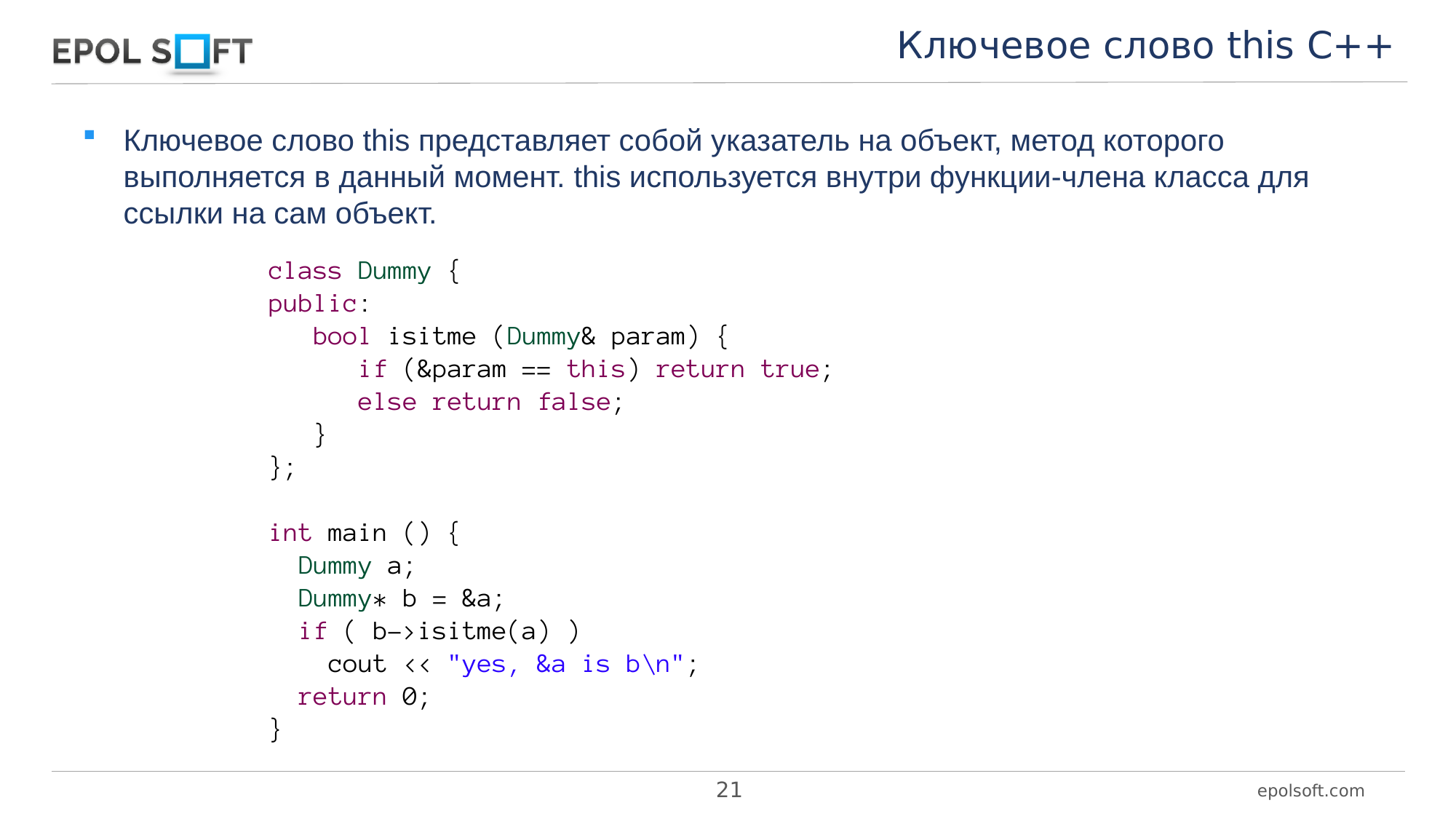

Ключевое слово this С++
Ключевое слово this представляет собой указатель на объект, метод которого выполняется в данный момент. this используется внутри функции-члена класса для ссылки на сам объект.

class Dummy {
public:
   bool isitme (Dummy& param) {
      if (&param == this) return true;
      else return false;
   }
};

int main () {
  Dummy a;
  Dummy* b = &a;
  if ( b->isitme(a) )
    cout << "yes, &a is b\n";
  return 0;
}
21